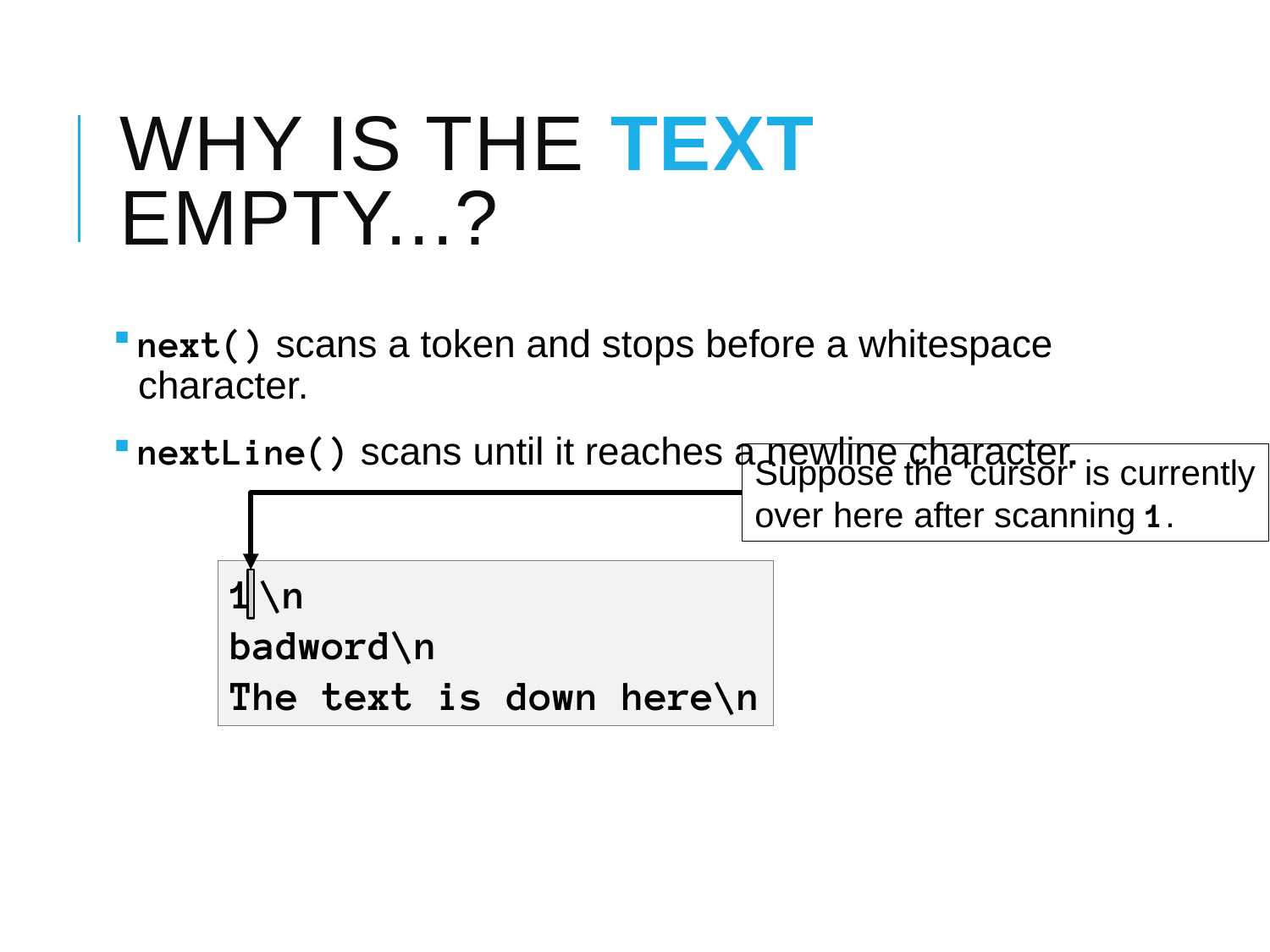

# Why is The text empty...?
next() scans a token and stops before a whitespace character.
nextLine() scans until it reaches a newline character.
Suppose the 'cursor' is currently
over here after scanning 1.
1 \n
badword\n
The text is down here\n